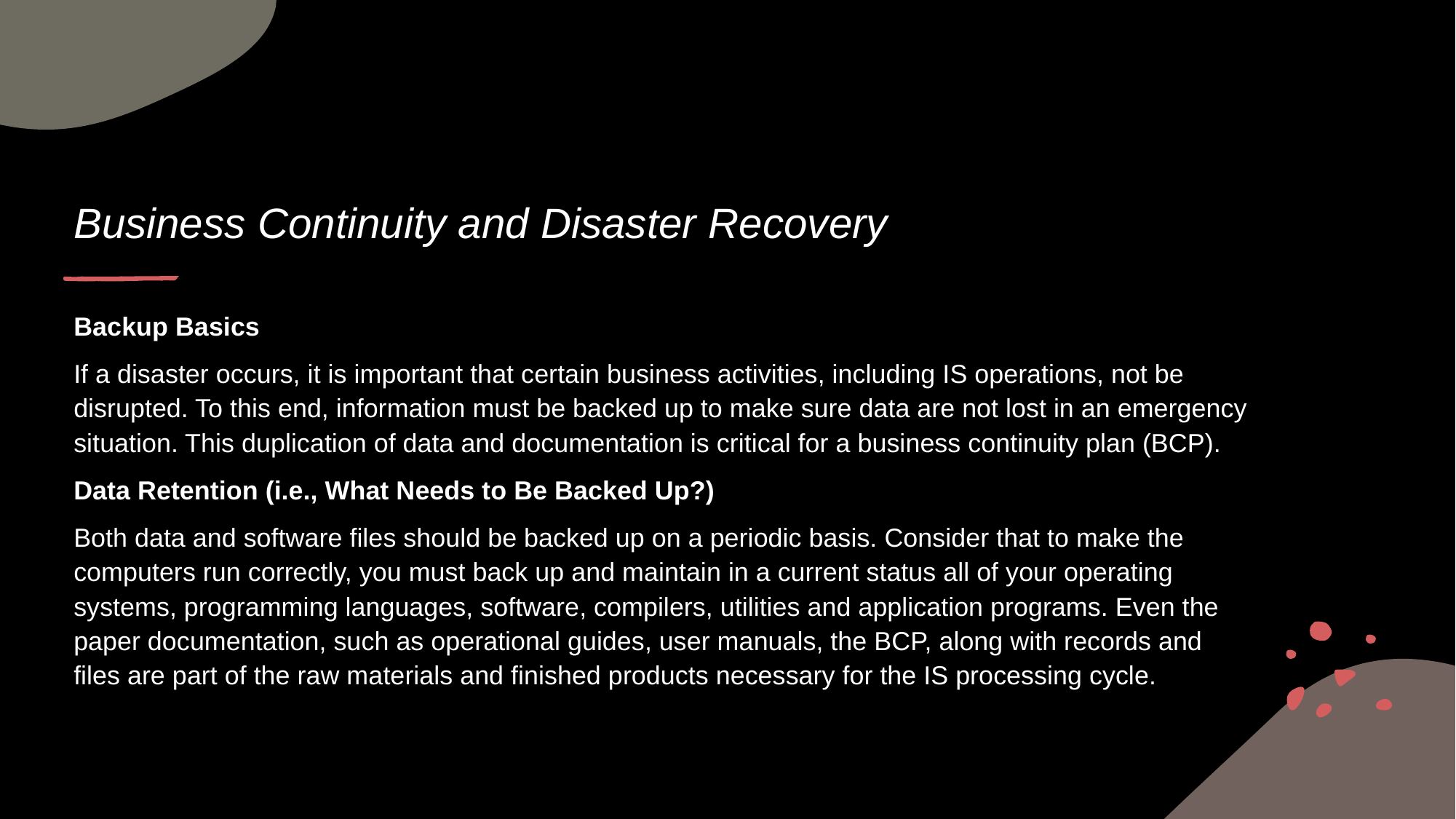

# Business Continuity and Disaster Recovery
Backup Basics
If a disaster occurs, it is important that certain business activities, including IS operations, not be disrupted. To this end, information must be backed up to make sure data are not lost in an emergency situation. This duplication of data and documentation is critical for a business continuity plan (BCP).
Data Retention (i.e., What Needs to Be Backed Up?)
Both data and software files should be backed up on a periodic basis. Consider that to make the computers run correctly, you must back up and maintain in a current status all of your operating systems, programming languages, software, compilers, utilities and application programs. Even the paper documentation, such as operational guides, user manuals, the BCP, along with records and files are part of the raw materials and finished products necessary for the IS processing cycle.